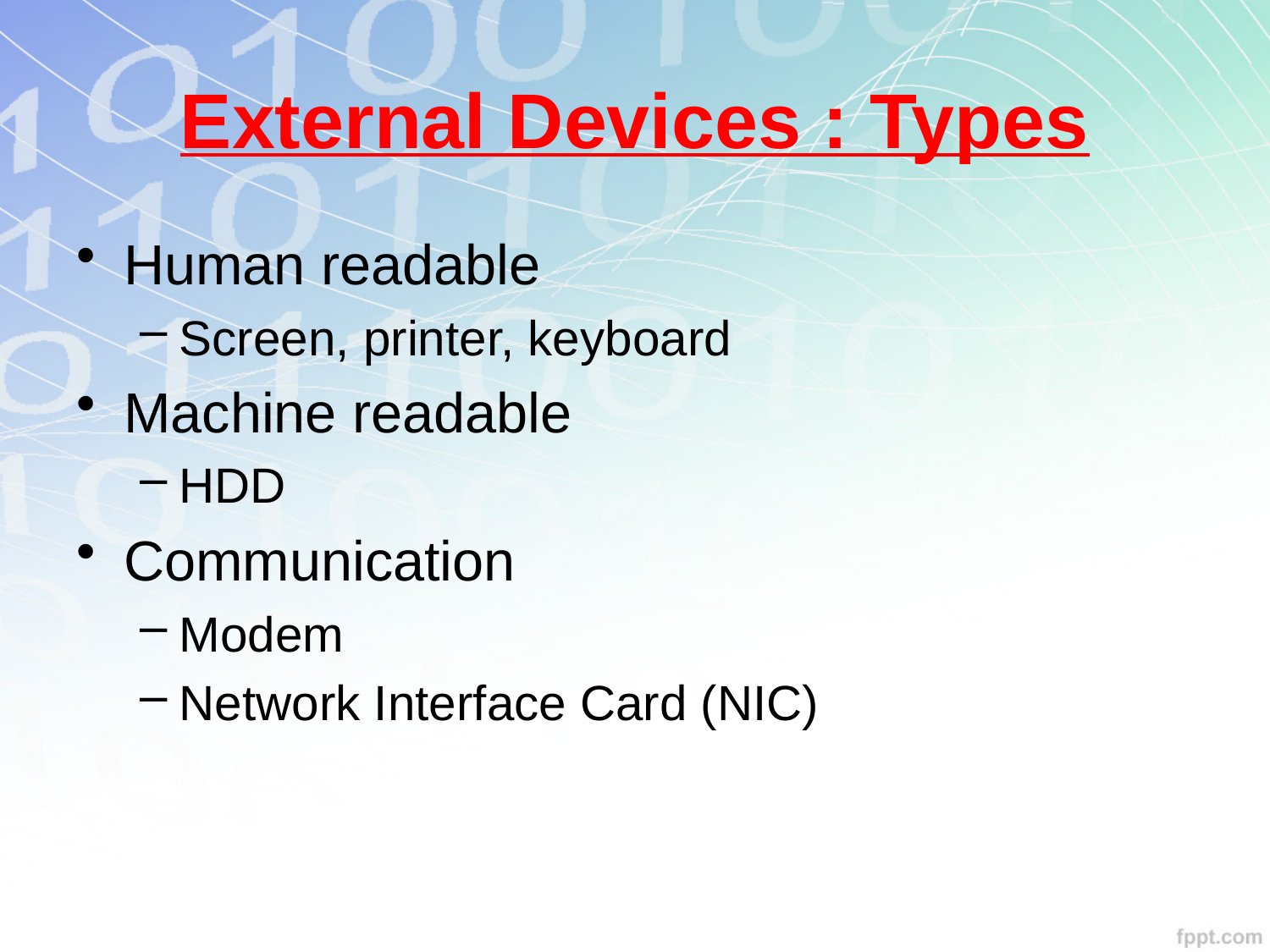

# External Devices : Types
Human readable
Screen, printer, keyboard
Machine readable
HDD
Communication
Modem
Network Interface Card (NIC)